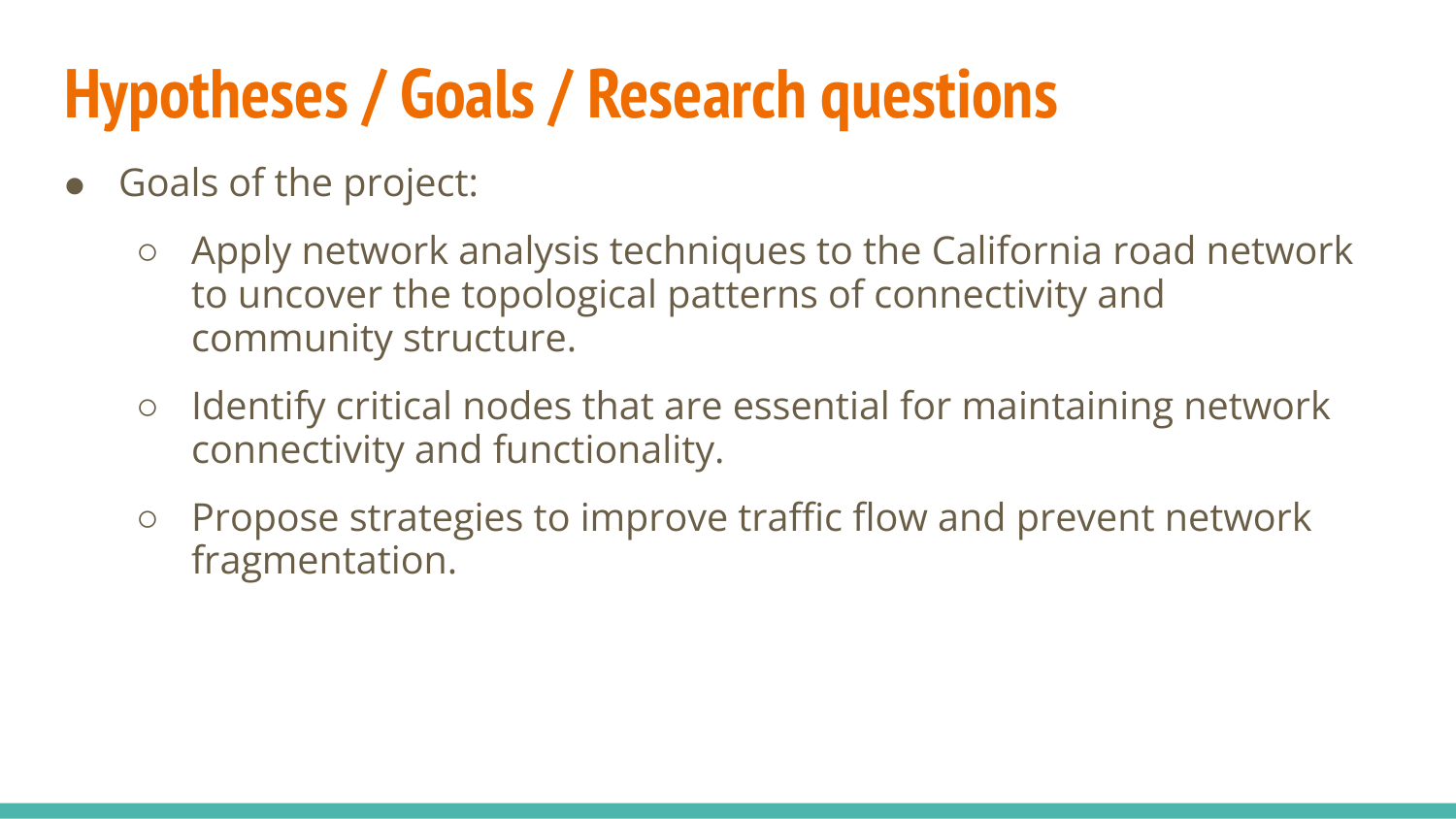

# Hypotheses / Goals / Research questions
Goals of the project:
Apply network analysis techniques to the California road network to uncover the topological patterns of connectivity and community structure.
Identify critical nodes that are essential for maintaining network connectivity and functionality.
Propose strategies to improve traffic flow and prevent network fragmentation.